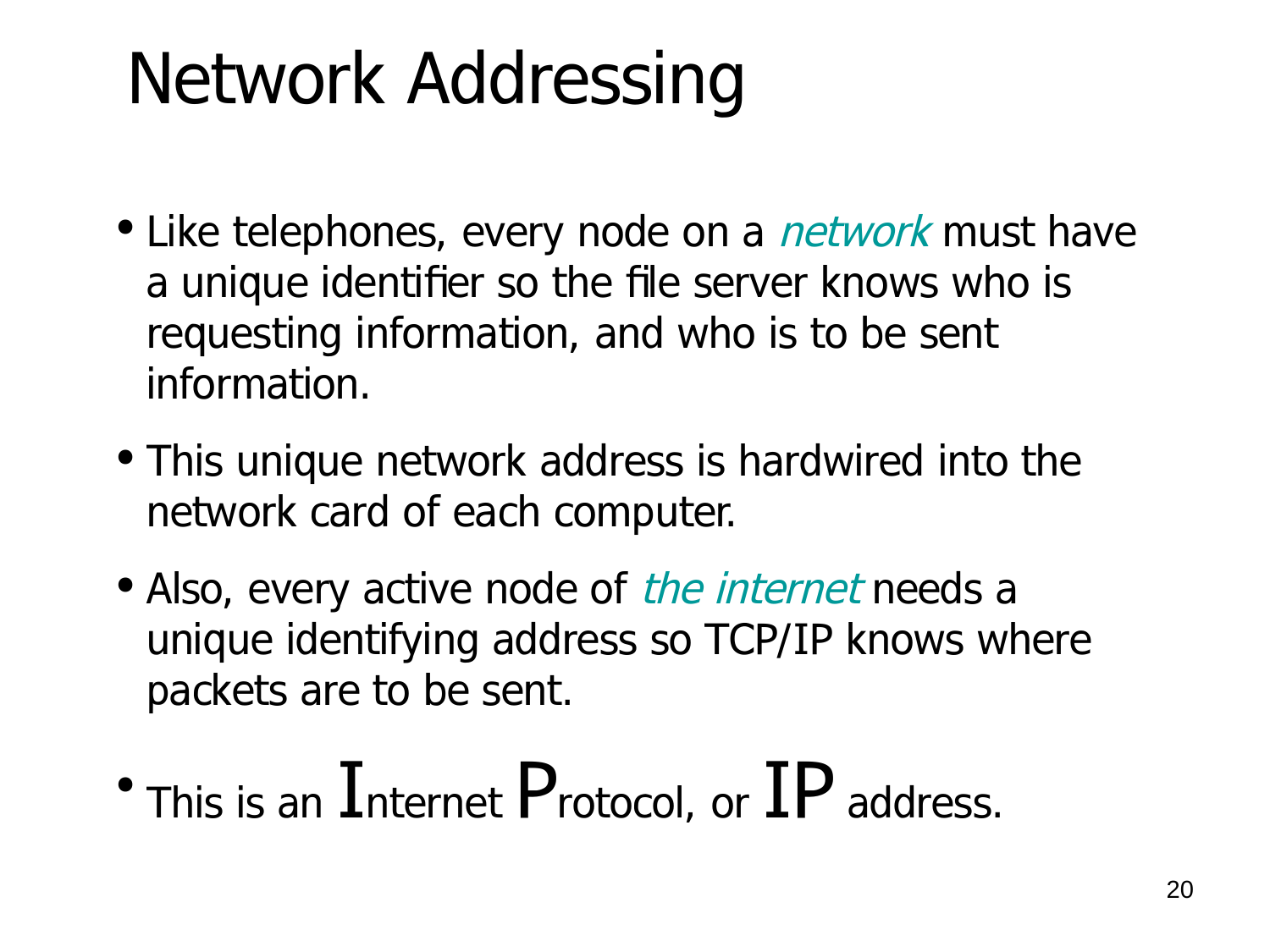

Network Addressing
Like telephones, every node on a network must have a unique identifier so the file server knows who is requesting information, and who is to be sent information.
This unique network address is hardwired into the network card of each computer.
Also, every active node of the internet needs a unique identifying address so TCP/IP knows where packets are to be sent.
This is an Internet Protocol, or IP address.
20